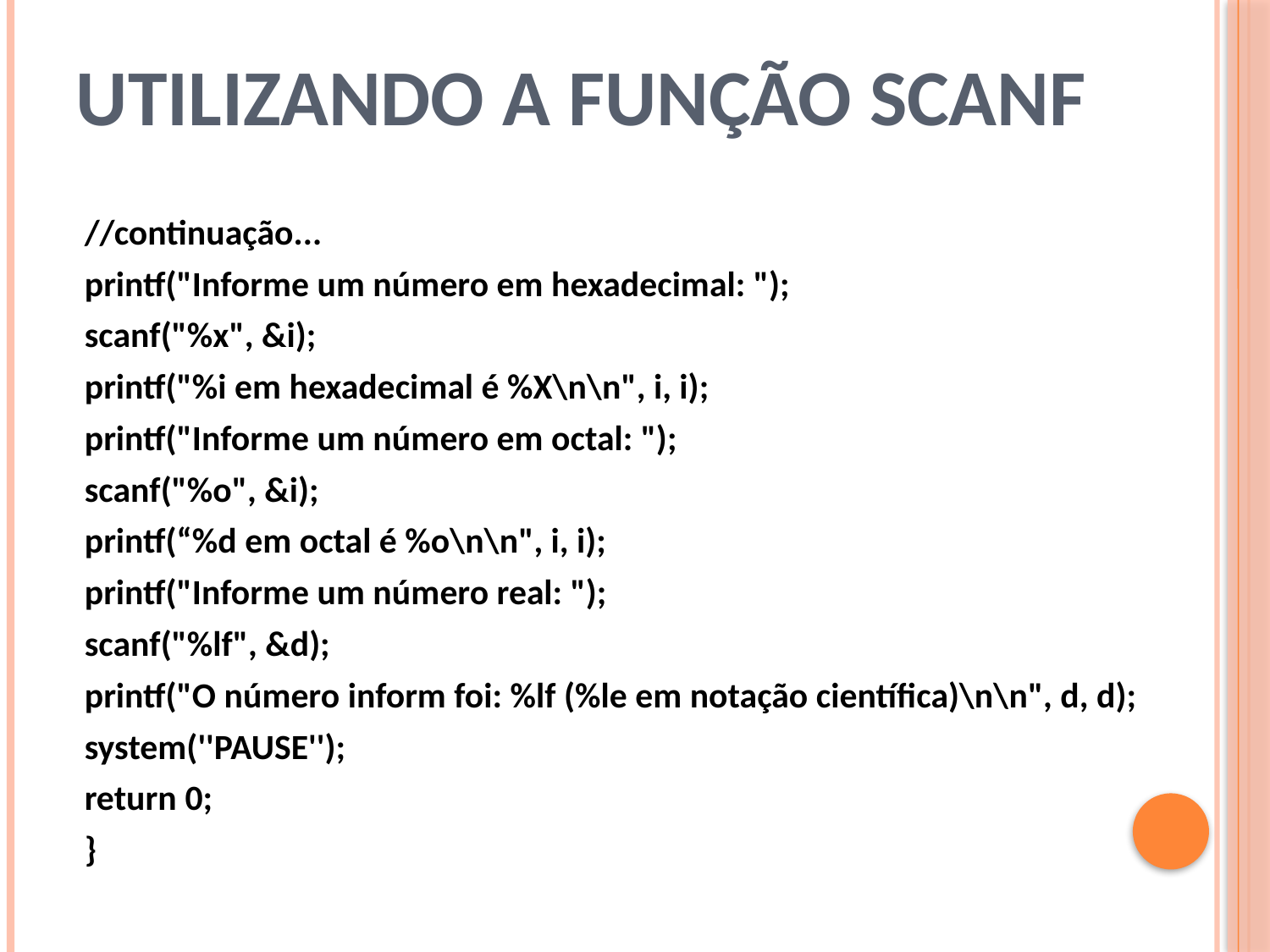

# Utilizando a função scanf
//continuação...
printf("Informe um número em hexadecimal: ");
scanf("%x", &i);
printf("%i em hexadecimal é %X\n\n", i, i);
printf("Informe um número em octal: ");
scanf("%o", &i);
printf(“%d em octal é %o\n\n", i, i);
printf("Informe um número real: ");
scanf("%lf", &d);
printf("O número inform foi: %lf (%le em notação científica)\n\n", d, d);
system(''PAUSE'');
return 0;
}